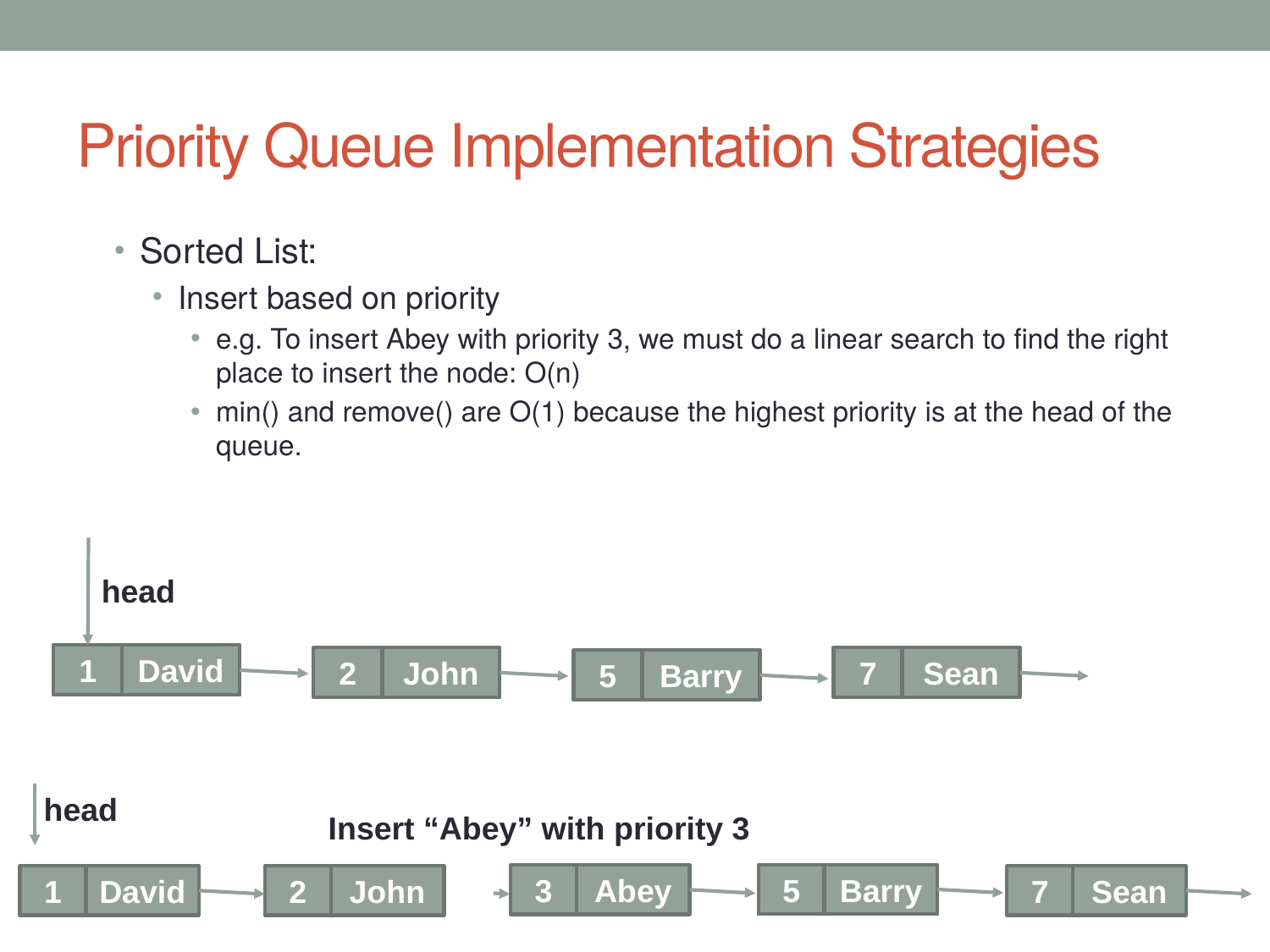

# Priority Queue Implementation Strategies
Sorted List:
Insert based on priority
e.g. To insert Abey with priority 3, we must do a linear search to find the right place to insert the node: O(n)
min() and remove() are O(1) because the highest priority is at the head of the queue.

head
1
David
2
John
7
Sean
5
Barry
head
Insert “Abey” with priority 3
5
Barry
3
Abey
2
John
7
Sean
1
David